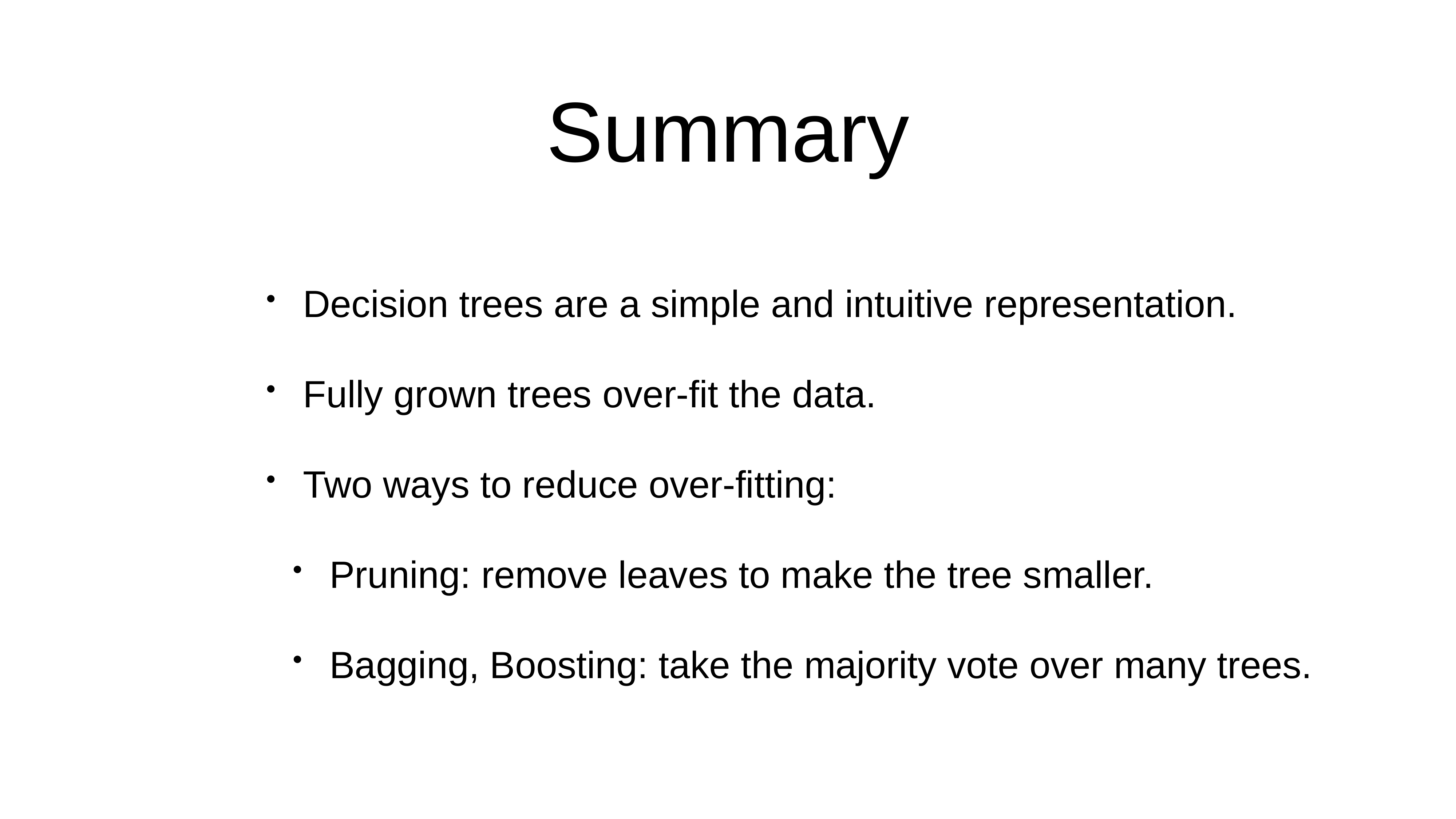

# Summary
Decision trees are a simple and intuitive representation.
Fully grown trees over-fit the data.
Two ways to reduce over-fitting:
Pruning: remove leaves to make the tree smaller.
Bagging, Boosting: take the majority vote over many trees.